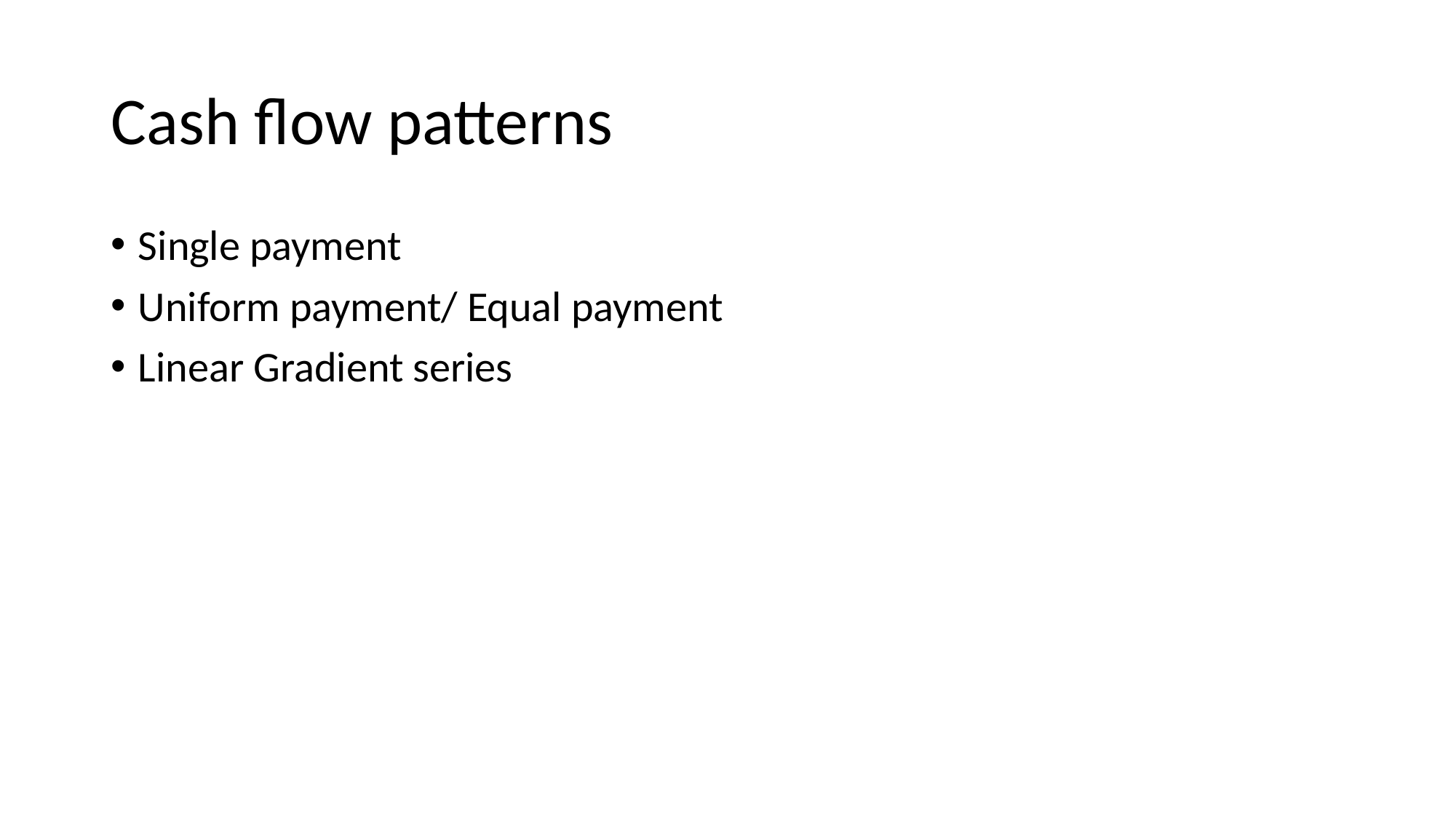

# Cash flow patterns
Single payment
Uniform payment/ Equal payment
Linear Gradient series